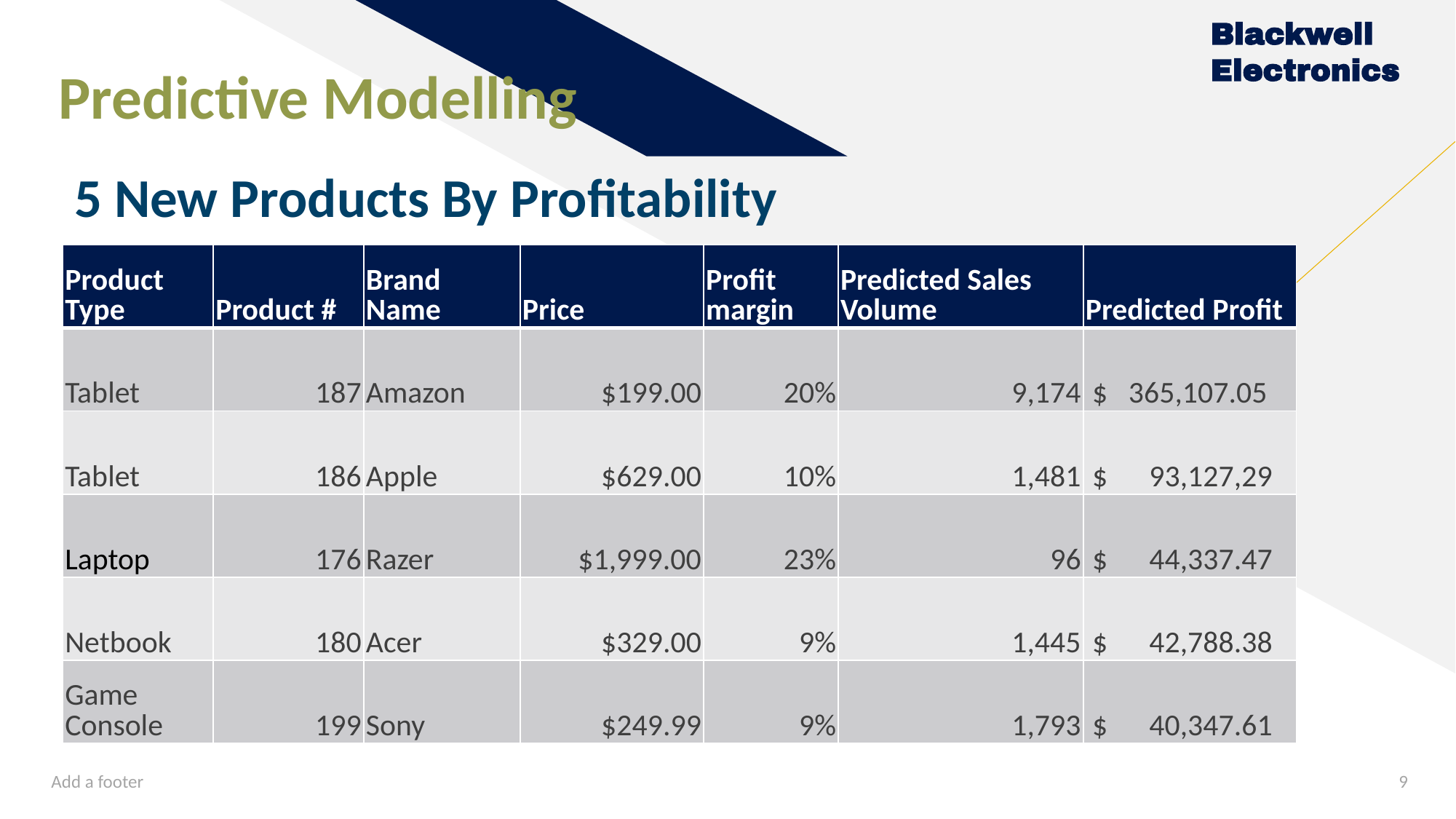

Predictive Modelling
# 5 New Products By Profitability
| Product Type | Product # | Brand Name | Price | Profit margin | Predicted Sales Volume | Predicted Profit |
| --- | --- | --- | --- | --- | --- | --- |
| Tablet | 187 | Amazon | $199.00 | 20% | 9,174 | $ 365,107.05 |
| Tablet | 186 | Apple | $629.00 | 10% | 1,481 | $ 93,127,29 |
| Laptop | 176 | Razer | $1,999.00 | 23% | 96 | $ 44,337.47 |
| Netbook | 180 | Acer | $329.00 | 9% | 1,445 | $ 42,788.38 |
| Game Console | 199 | Sony | $249.99 | 9% | 1,793 | $ 40,347.61 |
Add a footer
9